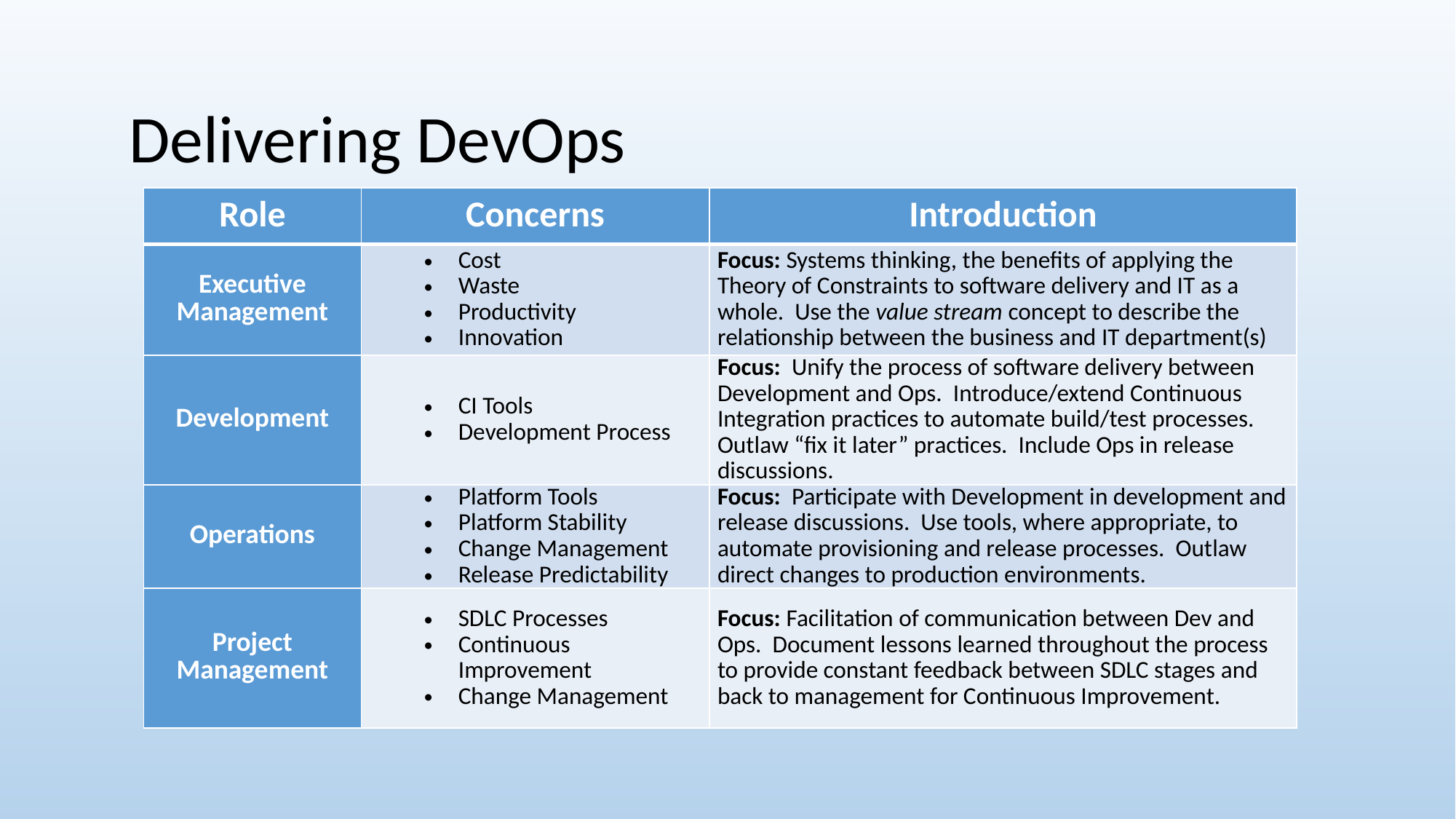

Delivering DevOps
| Role | Concerns | Introduction |
| --- | --- | --- |
| Executive Management | Cost Waste Productivity Innovation | Focus: Systems thinking, the benefits of applying the Theory of Constraints to software delivery and IT as a whole. Use the value stream concept to describe the relationship between the business and IT department(s) |
| Development | CI Tools Development Process | Focus: Unify the process of software delivery between Development and Ops. Introduce/extend Continuous Integration practices to automate build/test processes. Outlaw “fix it later” practices. Include Ops in release discussions. |
| Operations | Platform Tools Platform Stability Change Management Release Predictability | Focus: Participate with Development in development and release discussions. Use tools, where appropriate, to automate provisioning and release processes. Outlaw direct changes to production environments. |
| Project Management | SDLC Processes Continuous Improvement Change Management | Focus: Facilitation of communication between Dev and Ops. Document lessons learned throughout the process to provide constant feedback between SDLC stages and back to management for Continuous Improvement. |